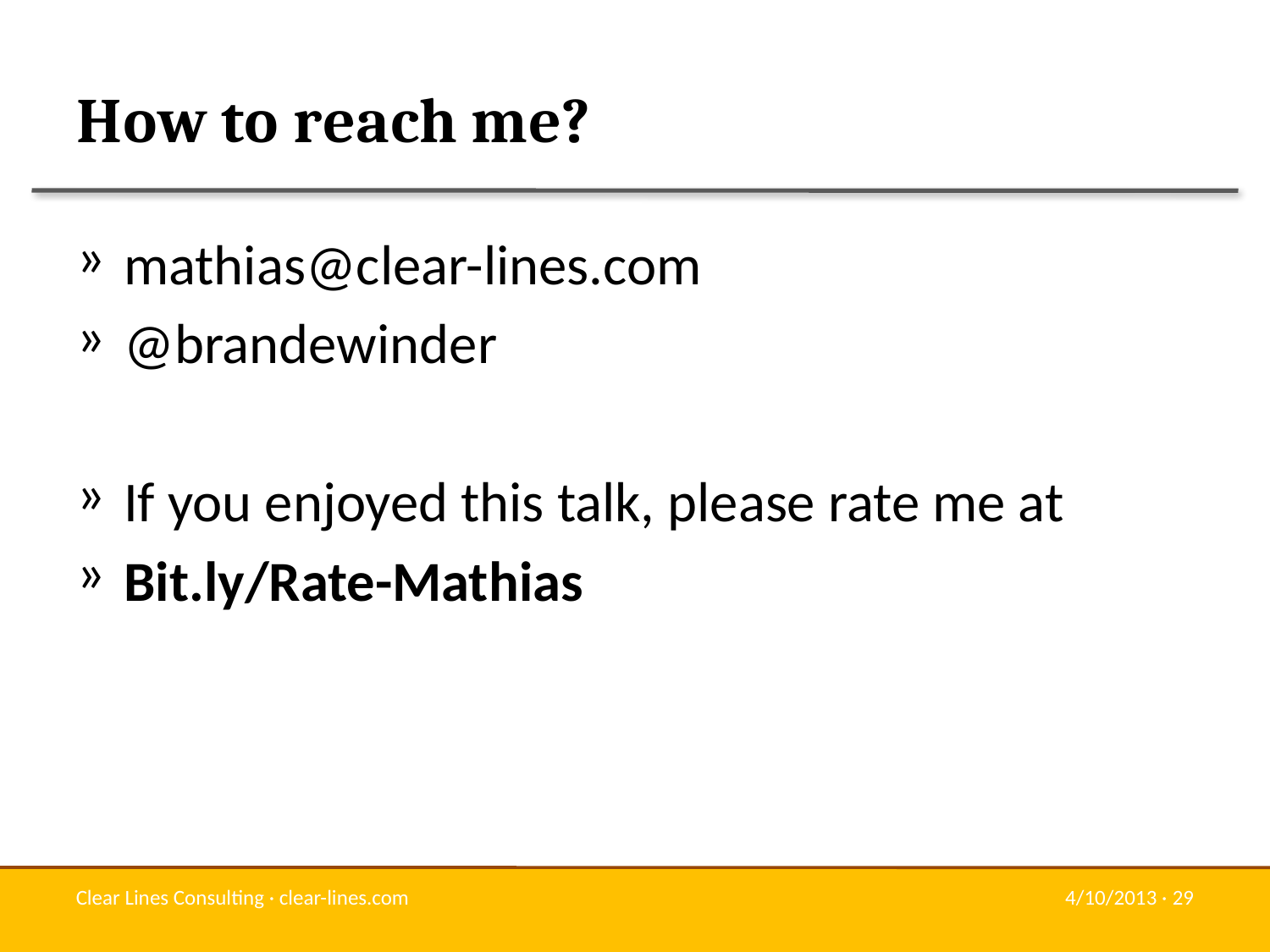

# How to reach me?
mathias@clear-lines.com
@brandewinder

If you enjoyed this talk, please rate me at
Bit.ly/Rate-Mathias